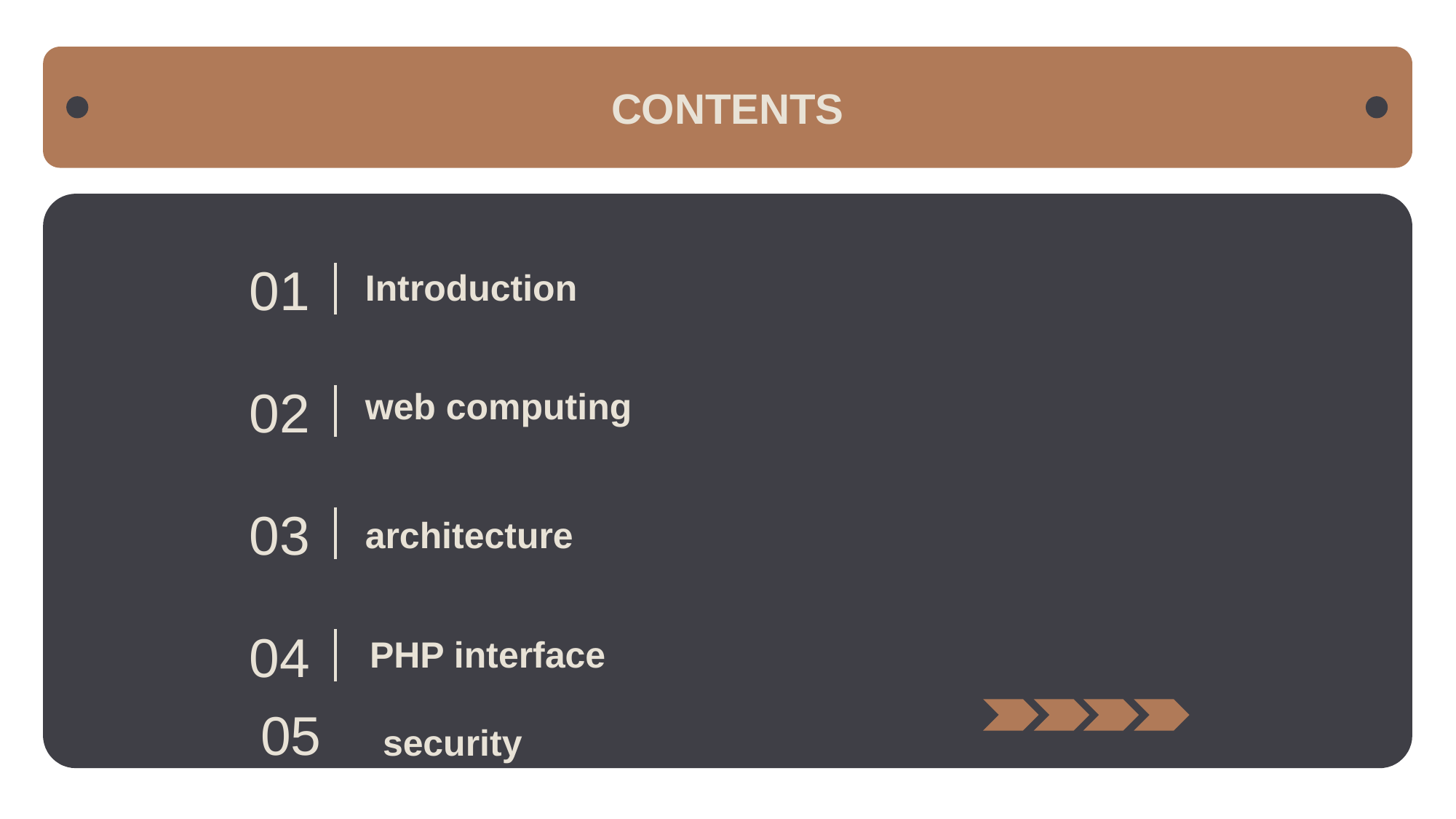

CONTENTS

01
Introduction
02
web computing
03
architecture
04
PHP interface
05

security